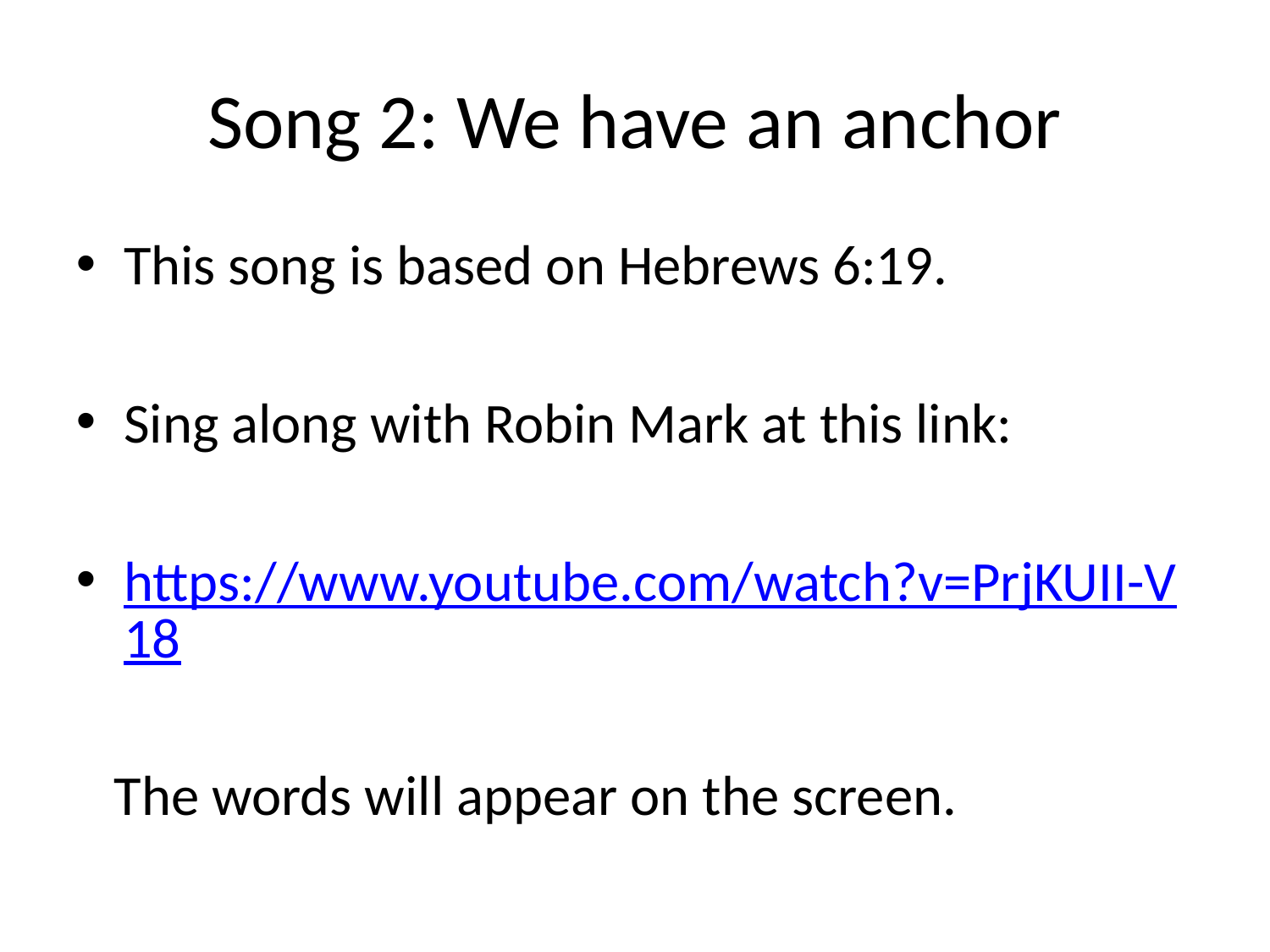

Song 2: We have an anchor
This song is based on Hebrews 6:19.

Sing along with Robin Mark at this link:

https://www.youtube.com/watch?v=PrjKUII-V18

   The words will appear on the screen.